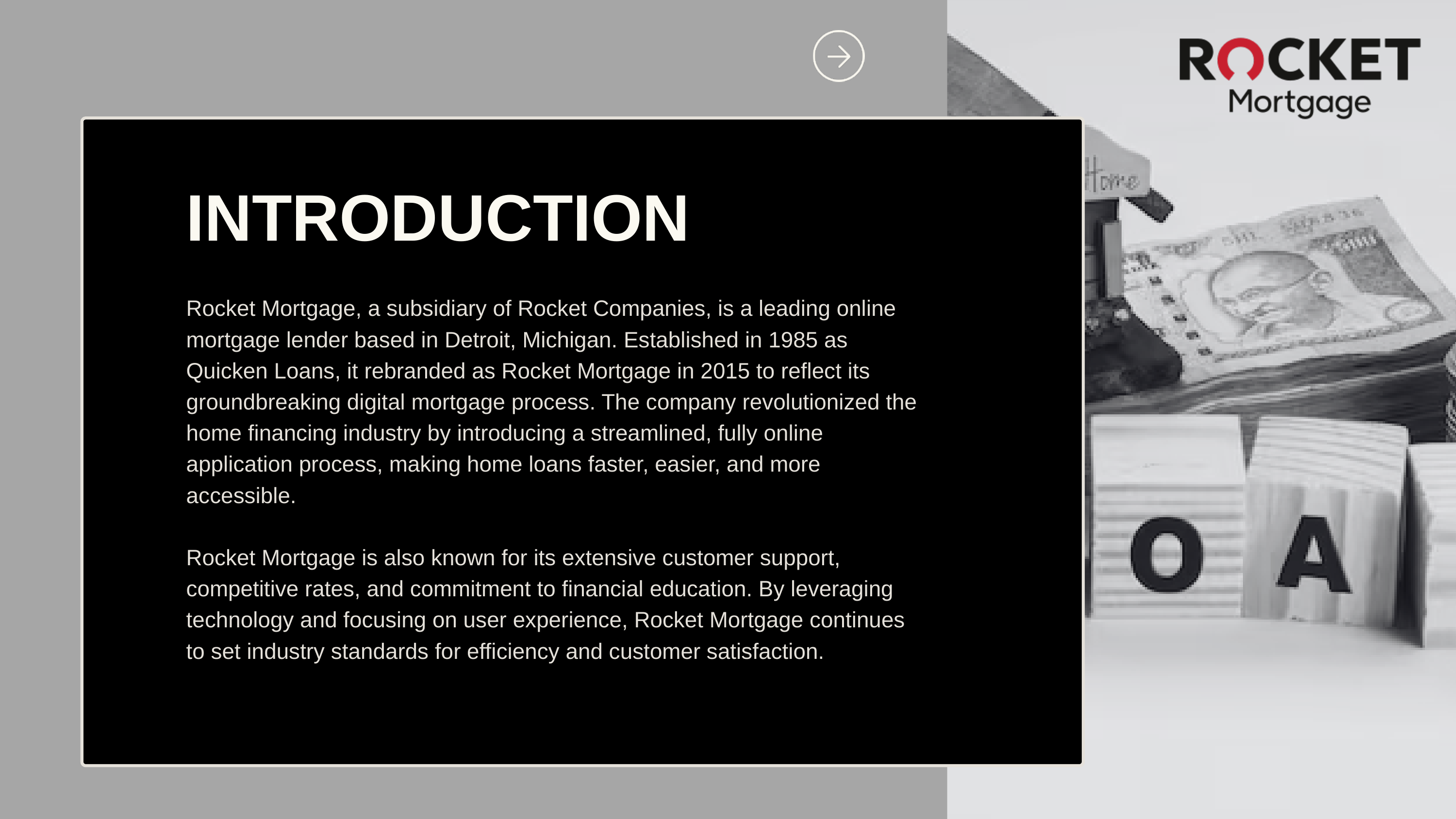

INTRODUCTION
Rocket Mortgage, a subsidiary of Rocket Companies, is a leading online mortgage lender based in Detroit, Michigan. Established in 1985 as Quicken Loans, it rebranded as Rocket Mortgage in 2015 to reflect its groundbreaking digital mortgage process. The company revolutionized the home financing industry by introducing a streamlined, fully online application process, making home loans faster, easier, and more accessible.

Rocket Mortgage is also known for its extensive customer support, competitive rates, and commitment to financial education. By leveraging technology and focusing on user experience, Rocket Mortgage continues to set industry standards for efficiency and customer satisfaction.